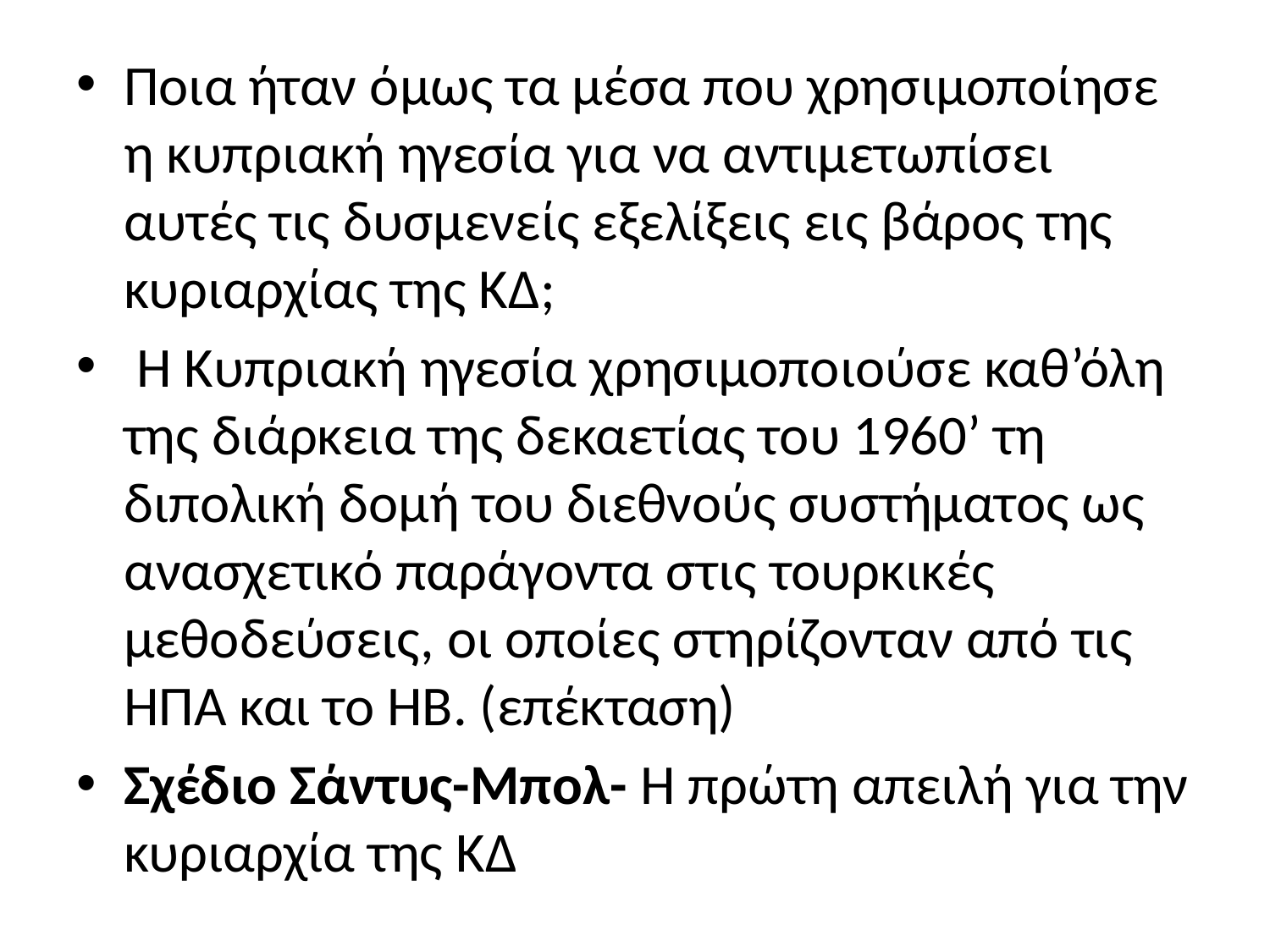

Ποια ήταν όμως τα μέσα που χρησιμοποίησε η κυπριακή ηγεσία για να αντιμετωπίσει αυτές τις δυσμενείς εξελίξεις εις βάρος της κυριαρχίας της ΚΔ;
 H Kυπριακή ηγεσία χρησιμοποιούσε καθ’όλη της διάρκεια της δεκαετίας του 1960’ τη διπολική δομή του διεθνούς συστήματος ως ανασχετικό παράγοντα στις τουρκικές μεθοδεύσεις, οι οποίες στηρίζονταν από τις ΗΠΑ και το ΗΒ. (επέκταση)
Σχέδιο Σάντυς-Μπολ- Η πρώτη απειλή για την κυριαρχία της ΚΔ